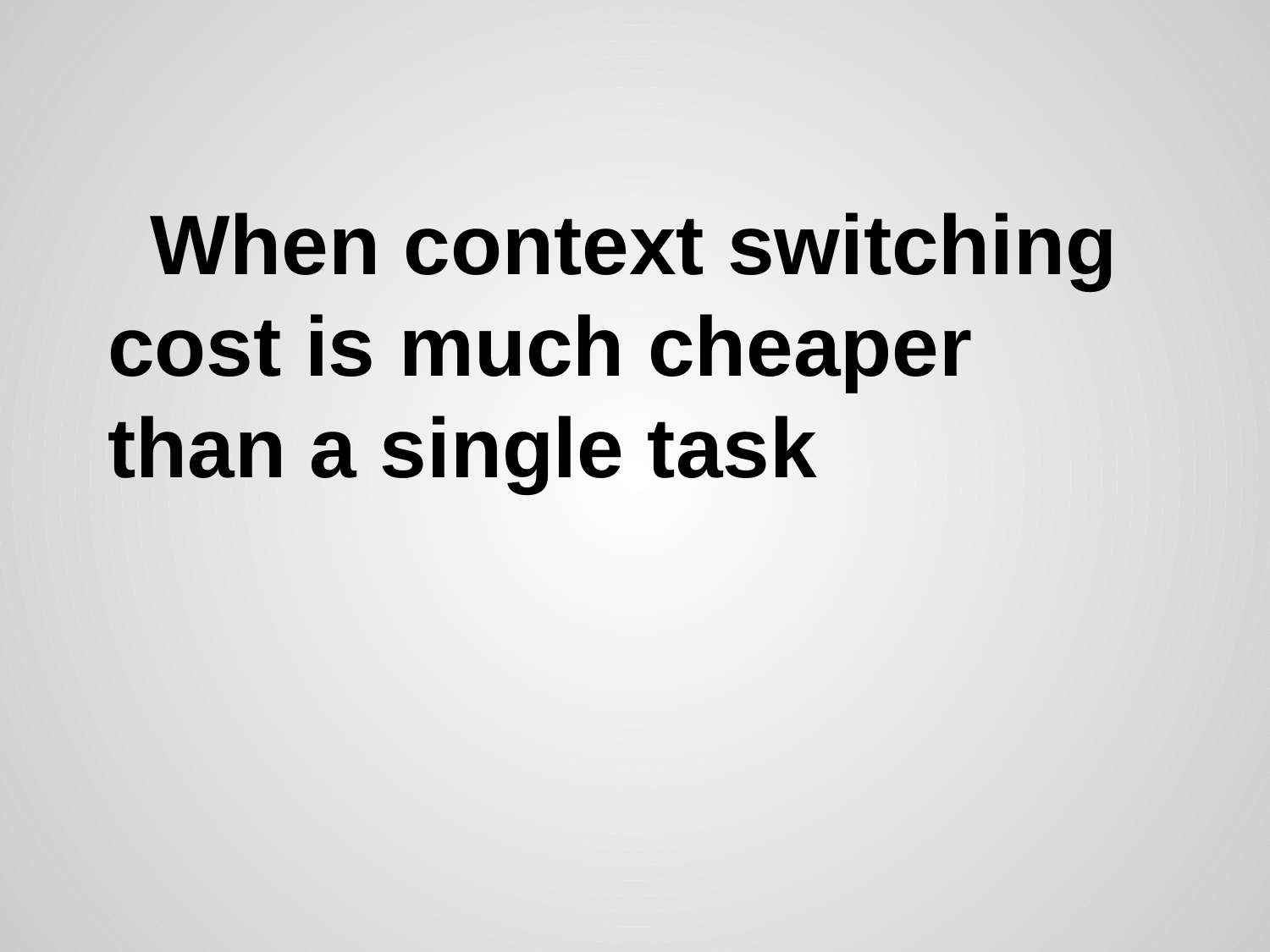

# When context switching cost is much cheaper than a single task